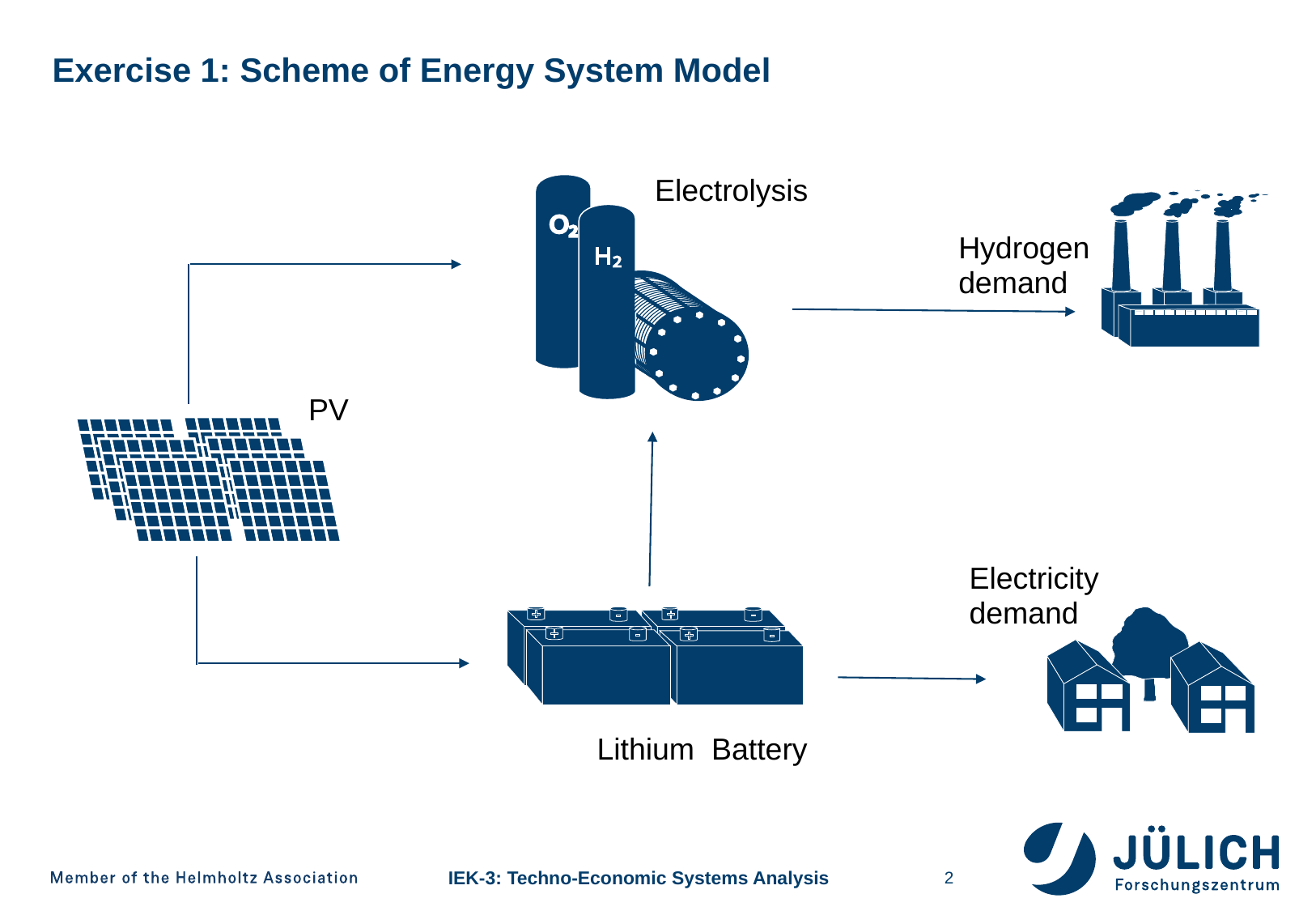

# Exercise 1: Scheme of Energy System Model
Electrolysis

Hydrogen demand
PV

Electricity demand

Lithium  Battery
2